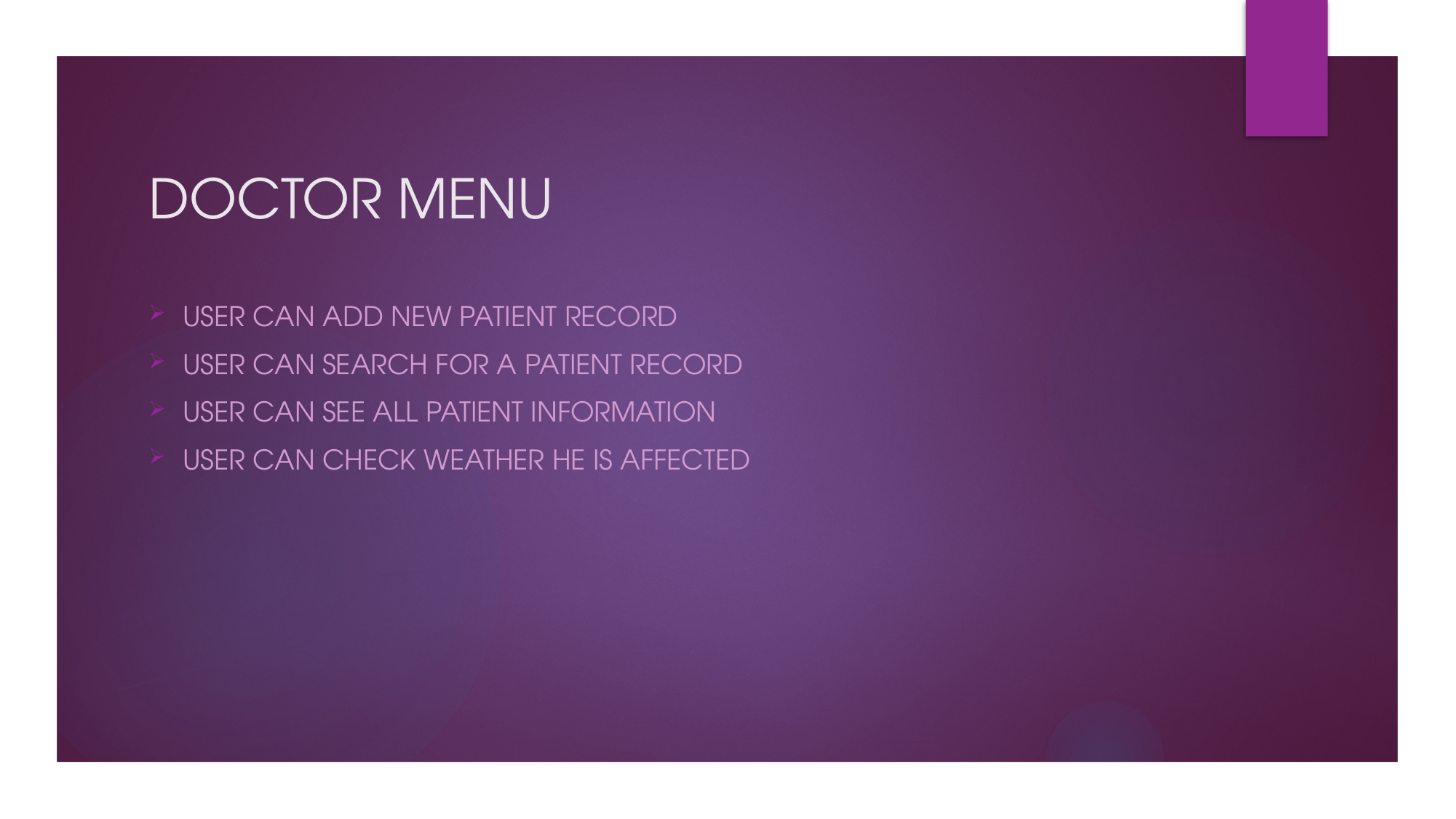

# DOCTOR MENU
USER CAN ADD NEW PATIENT RECORD
USER CAN SEARCH FOR A PATIENT RECORD
USER CAN SEE ALL PATIENT INFORMATION
USER CAN CHECK WEATHER HE IS AFFECTED